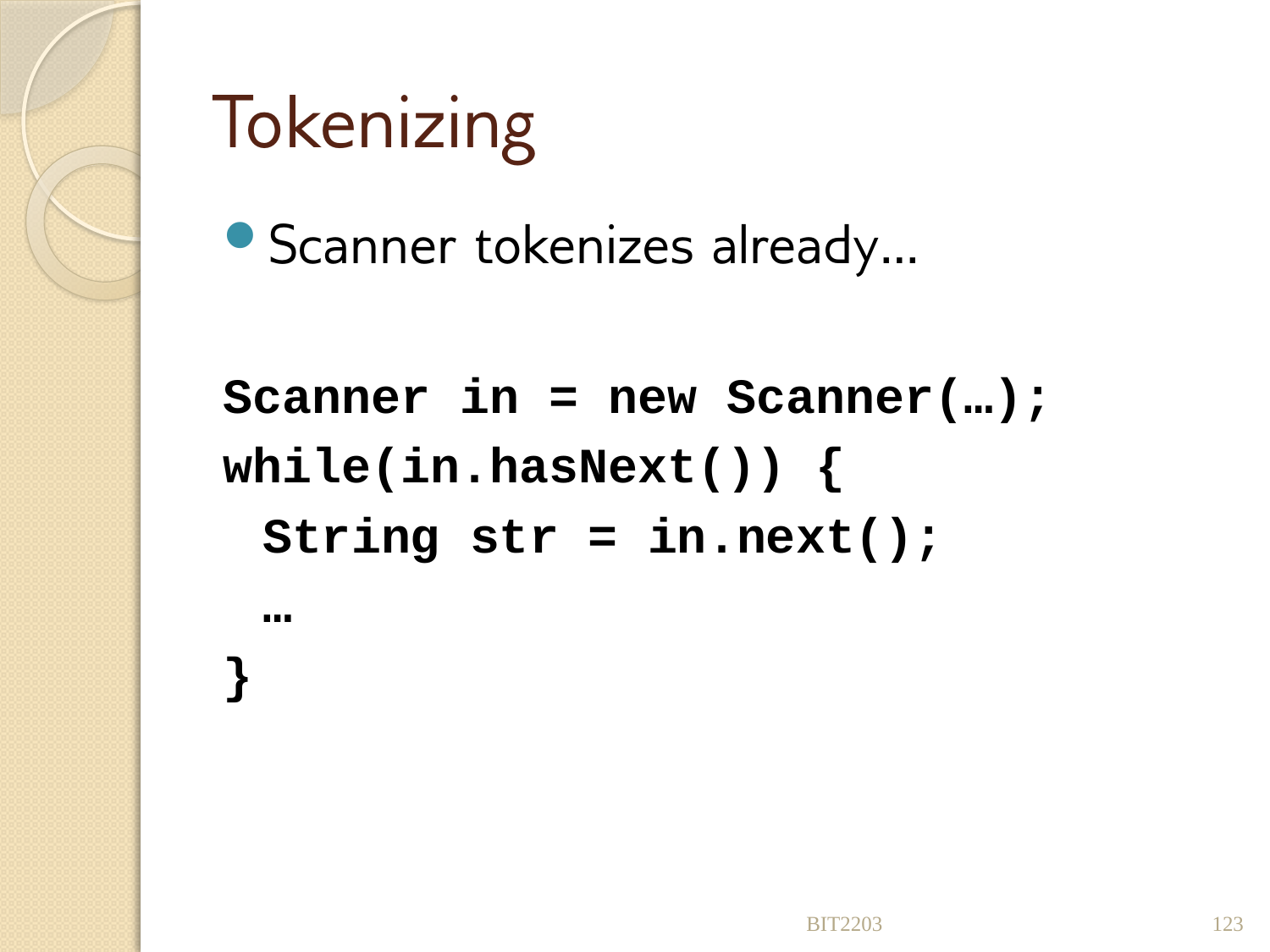

# Tokenizing
Scanner tokenizes already…

Scanner in = new Scanner(…);
while(in.hasNext()) {
	String str = in.next();
	…
}
BIT2203
123